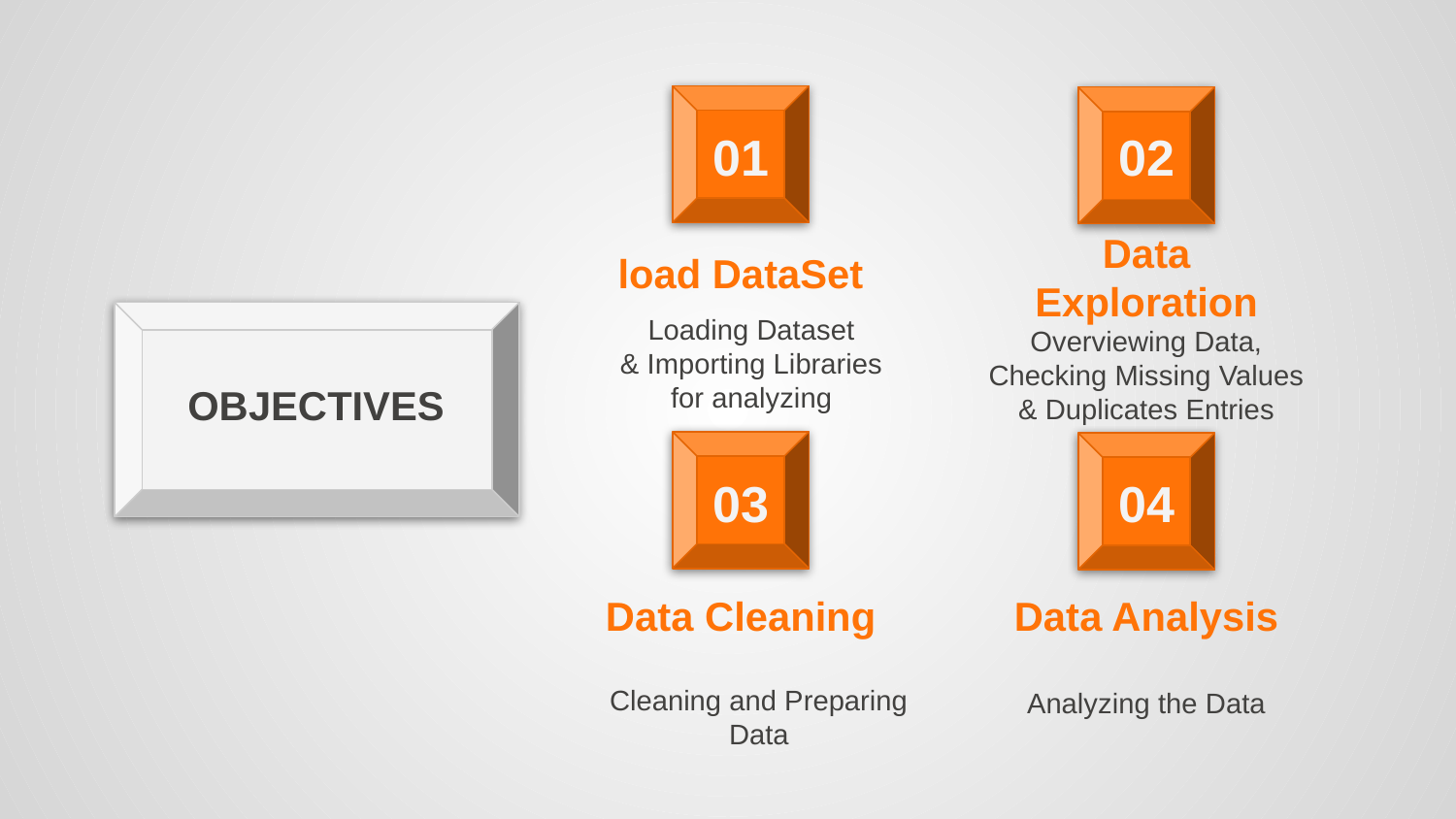

01
02
# load DataSet
Data Exploration
OBJECTIVES

Loading Dataset
& Importing Libraries
for analyzing
Overviewing Data, Checking Missing Values & Duplicates Entries

03
04
Data Cleaning
Data Analysis
Cleaning and Preparing
Data
Analyzing the Data